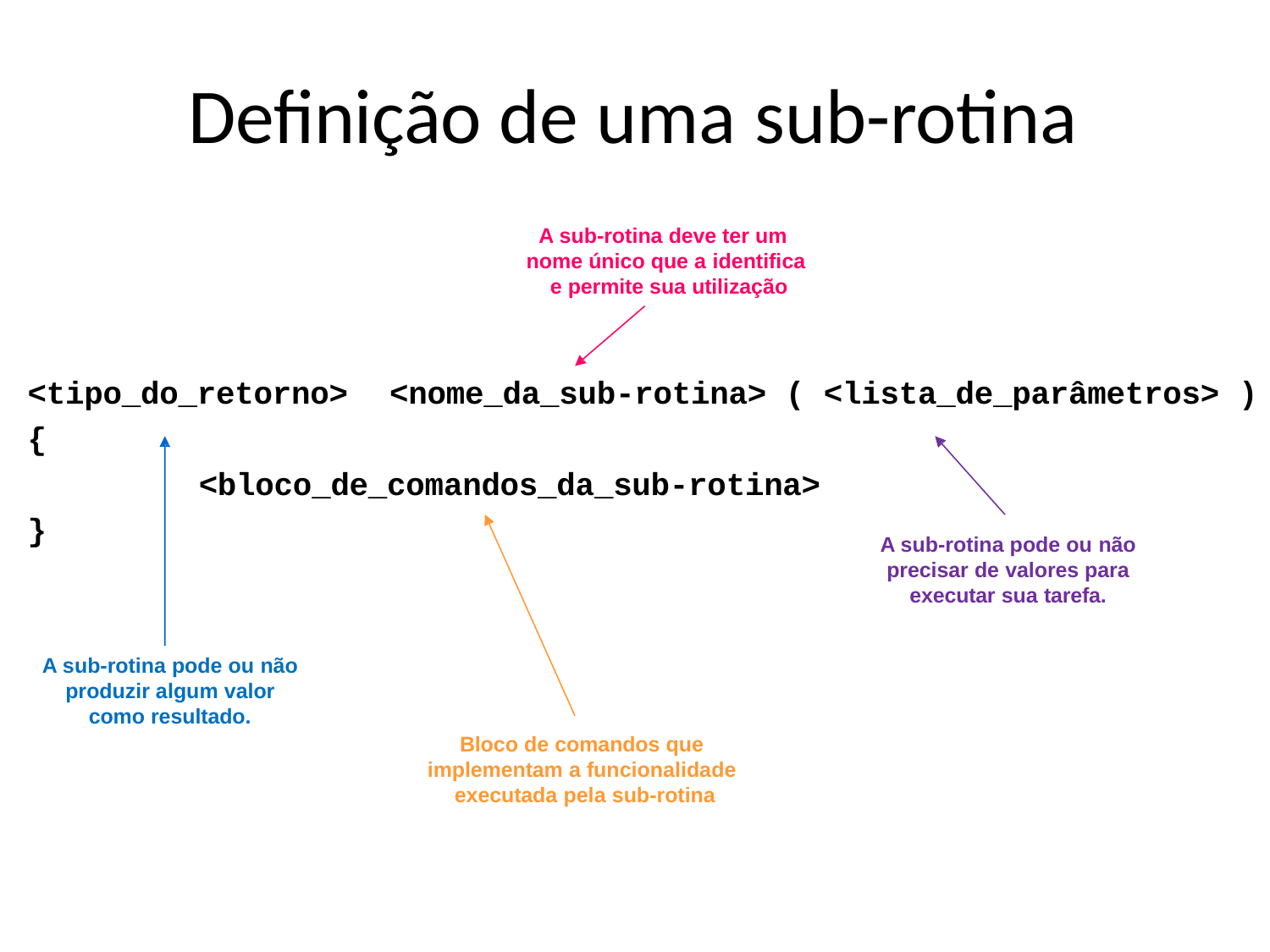

# Definição de uma sub-rotina
A sub-rotina deve ter um  nome único que a identifica  e permite sua utilização

<tipo_do_retorno>	<nome_da_sub-rotina> ( <lista_de_parâmetros> )
{
<bloco_de_comandos_da_sub-rotina>

}

A sub-rotina pode ou não  precisar de valores para  executar sua tarefa.
A sub-rotina pode ou não  produzir algum valor  como resultado.
Bloco de comandos que  implementam a funcionalidade  executada pela sub-rotina